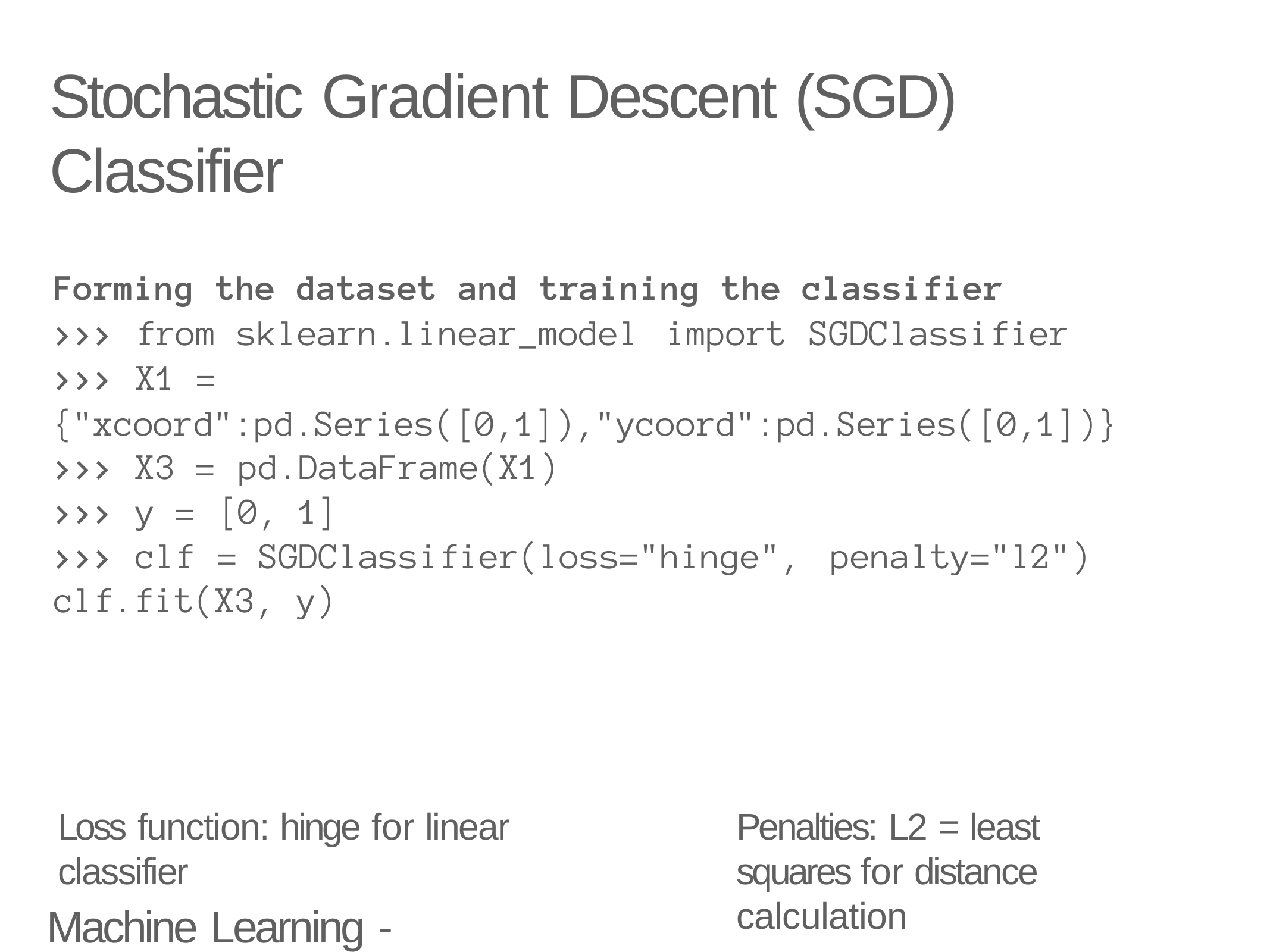

# Stochastic Gradient Descent (SGD) Classifier
Forming the dataset and training the classifier

{"xcoord":pd.Series([0,1]),"ycoord":pd.Series([0,1])}
| >>> | from | sklearn.linear\_model | import | SGDClassifier |
| --- | --- | --- | --- | --- |
| >>> | X1 = |  |  |  |
| >>> | X3 = | pd.DataFrame(X1) |  |
| --- | --- | --- | --- |
| >>> | y = | [0, 1] |  |
| >>> | clf | = SGDClassifier(loss="hinge", | penalty="l2") |
clf.fit(X3, y)
Loss function: hinge for linear classifier
Penalties: L2 = least squares for distance calculation
Machine Learning - Classfication